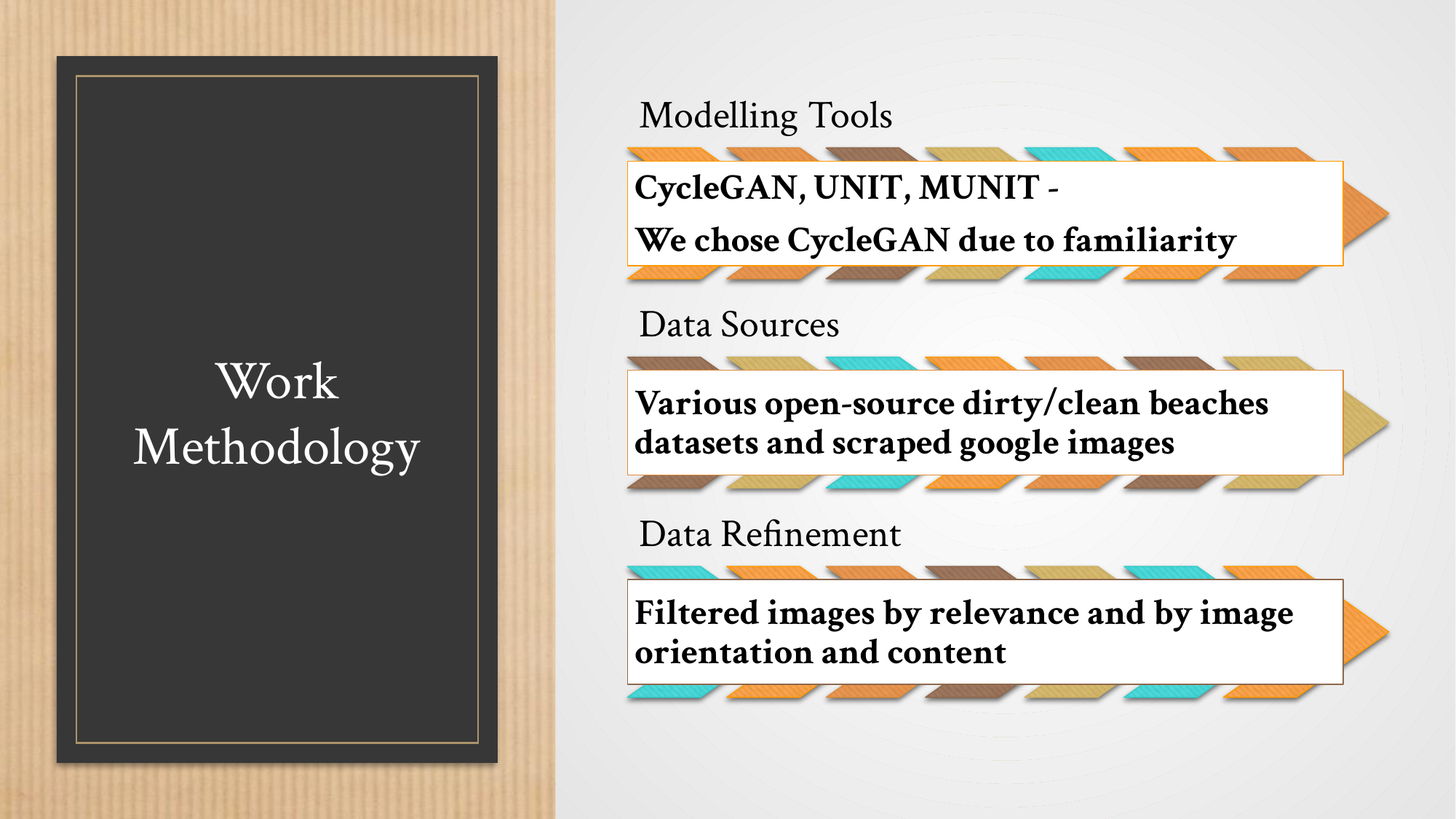

Modelling Tools
CycleGAN, UNIT, MUNIT -
We chose CycleGAN due to familiarity
Data Sources
Various open-source dirty/clean beaches datasets and scraped google images
Data Refinement
Filtered images by relevance and by image orientation and content

# Work Methodology